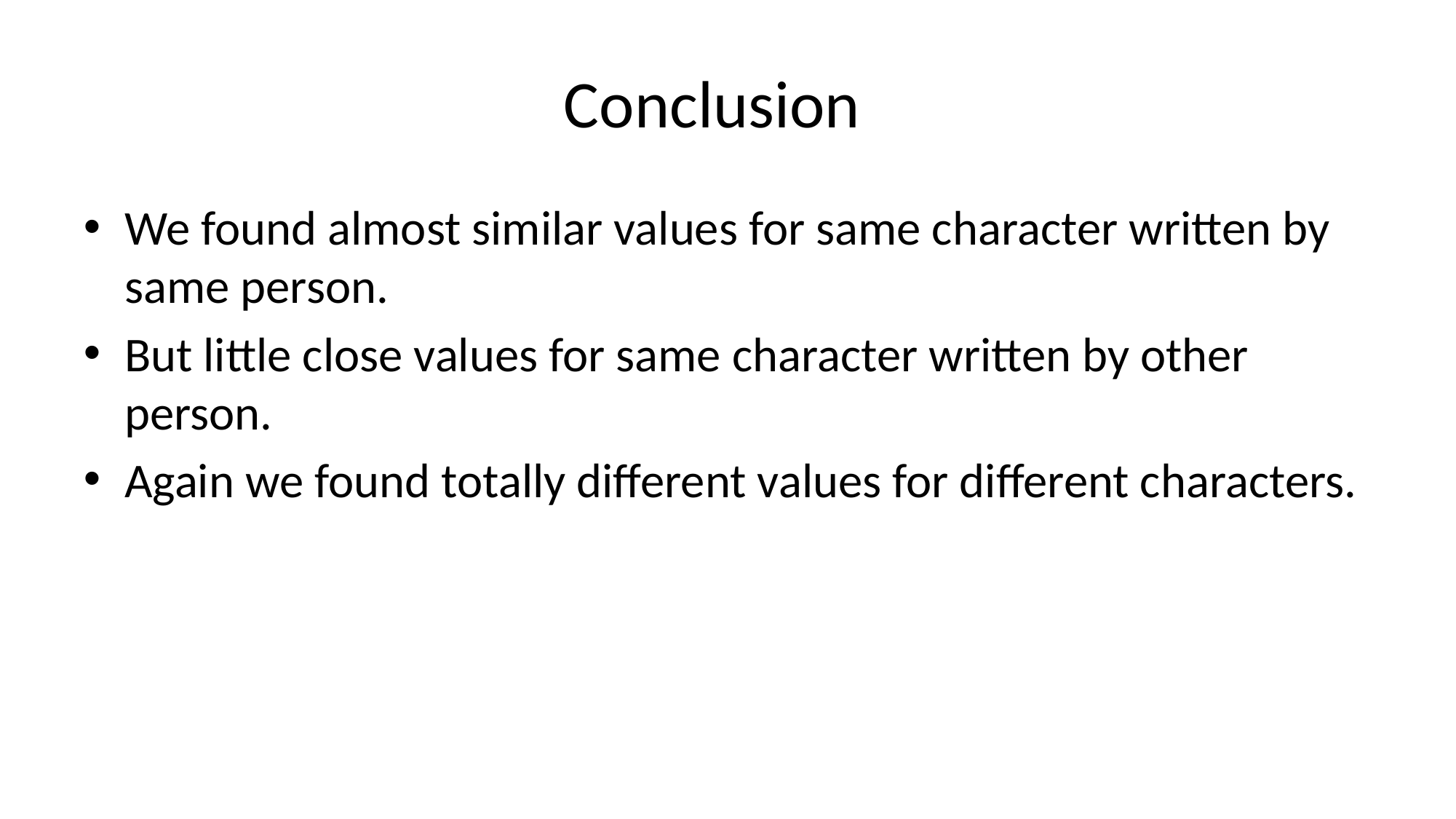

# Conclusion
We found almost similar values for same character written by same person.
But little close values for same character written by other person.
Again we found totally different values for different characters.